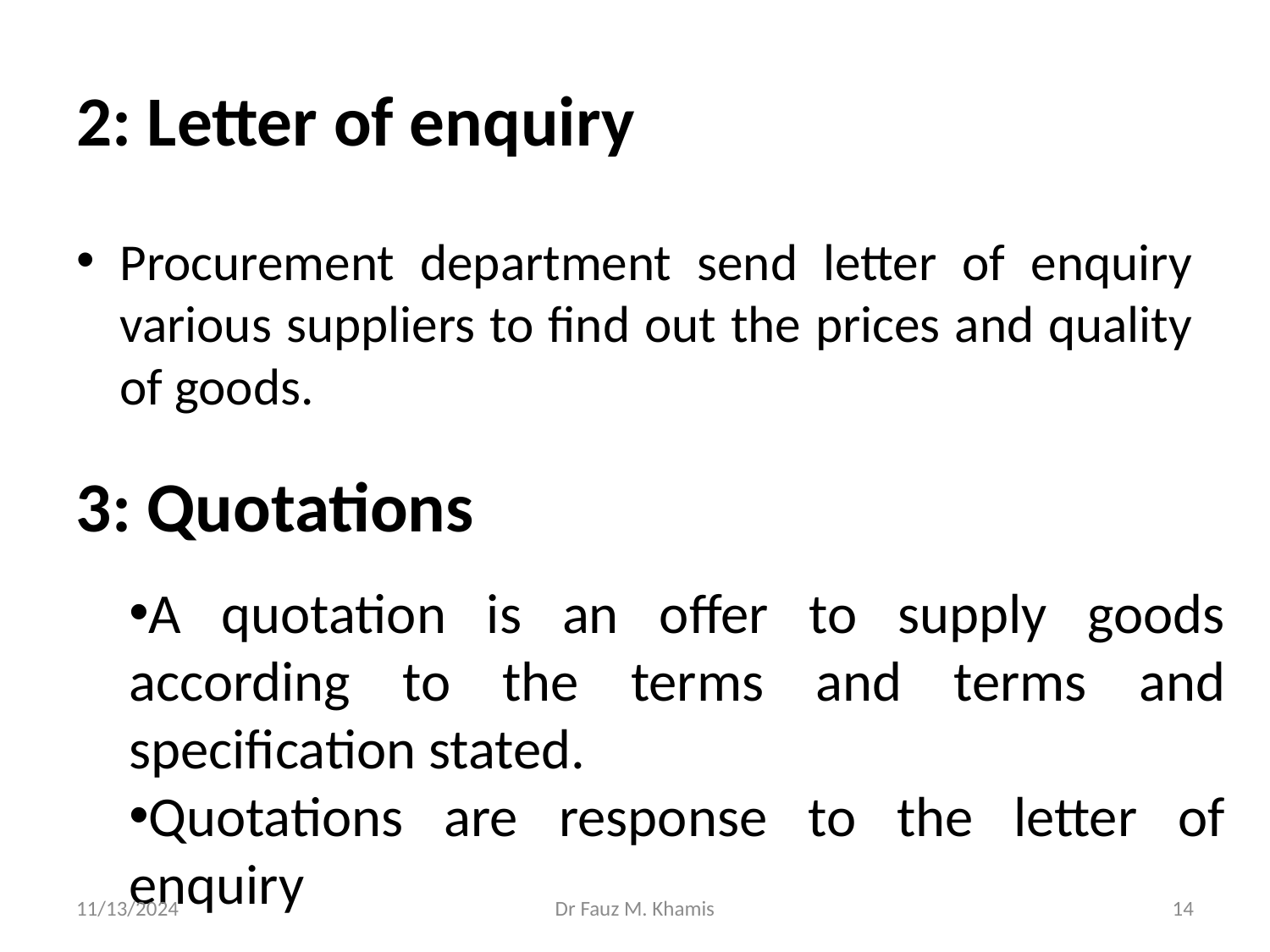

# 2: Letter of enquiry
Procurement department send letter of enquiry various suppliers to find out the prices and quality of goods.

3: Quotations
A quotation is an offer to supply goods according to the terms and terms and specification stated.
Quotations are response to the letter of enquiry
11/13/2024
Dr Fauz M. Khamis
14